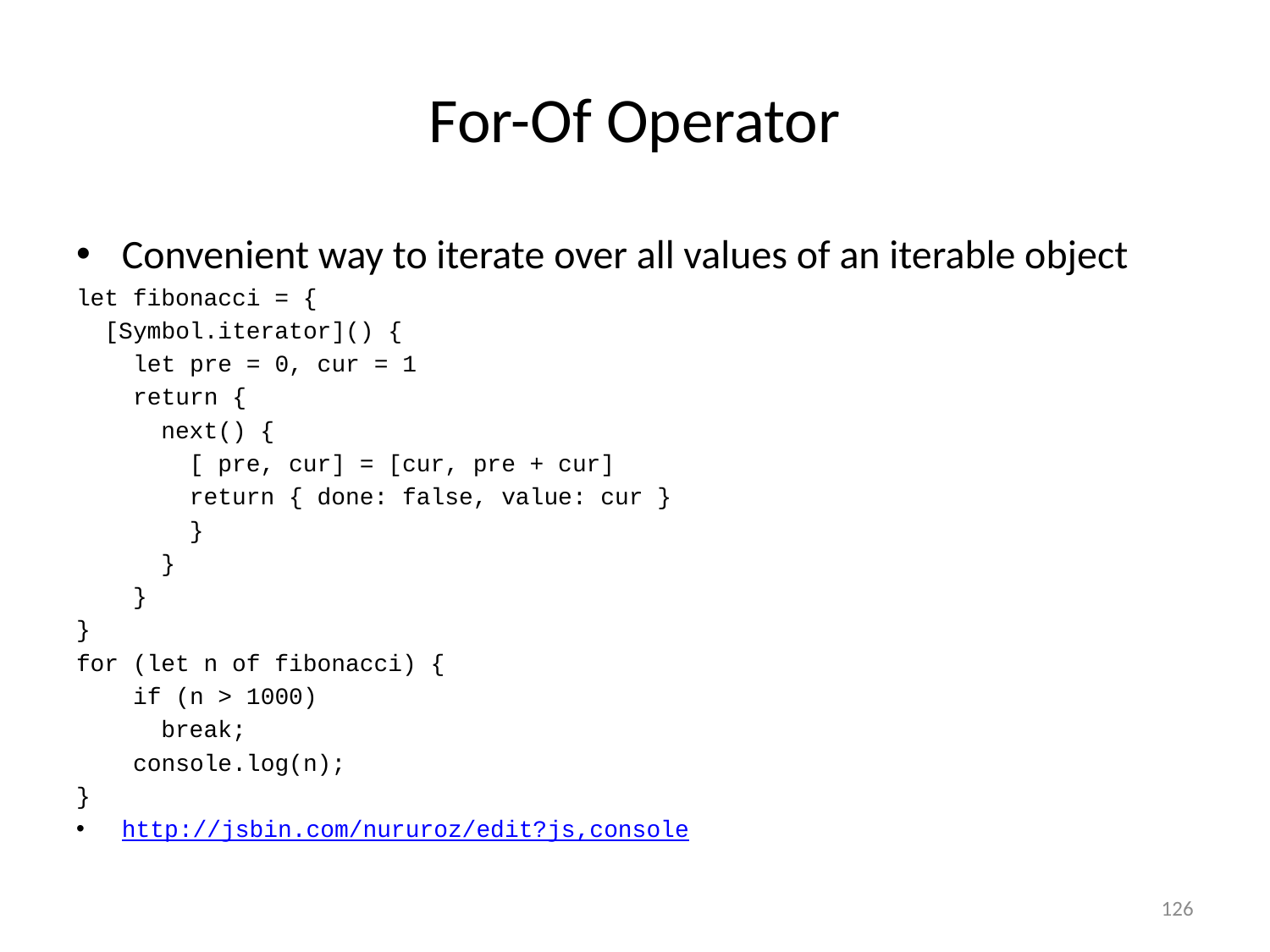

# For-Of Operator
Convenient way to iterate over all values of an iterable object
let fibonacci = {
  [Symbol.iterator]() {
    let pre = 0, cur = 1
    return {
      next() {
        [ pre, cur] = [cur, pre + cur]
        return { done: false, value: cur }
        }
      }
    }
}
for (let n of fibonacci) {
    if (n > 1000)
      break;
    console.log(n);
}
http://jsbin.com/nururoz/edit?js,console
126